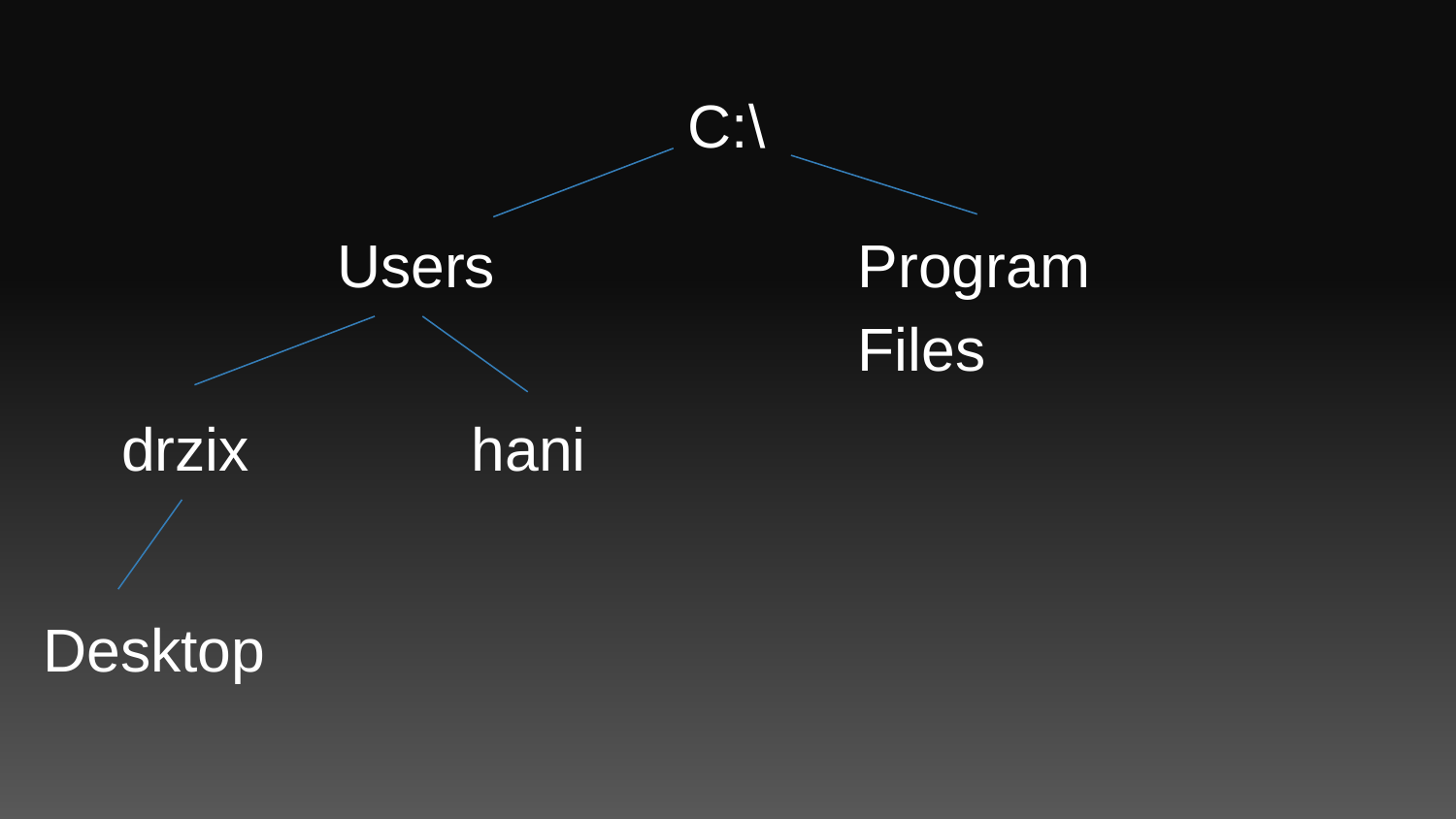

C:\
Users
Program Files
drzix
hani
Desktop